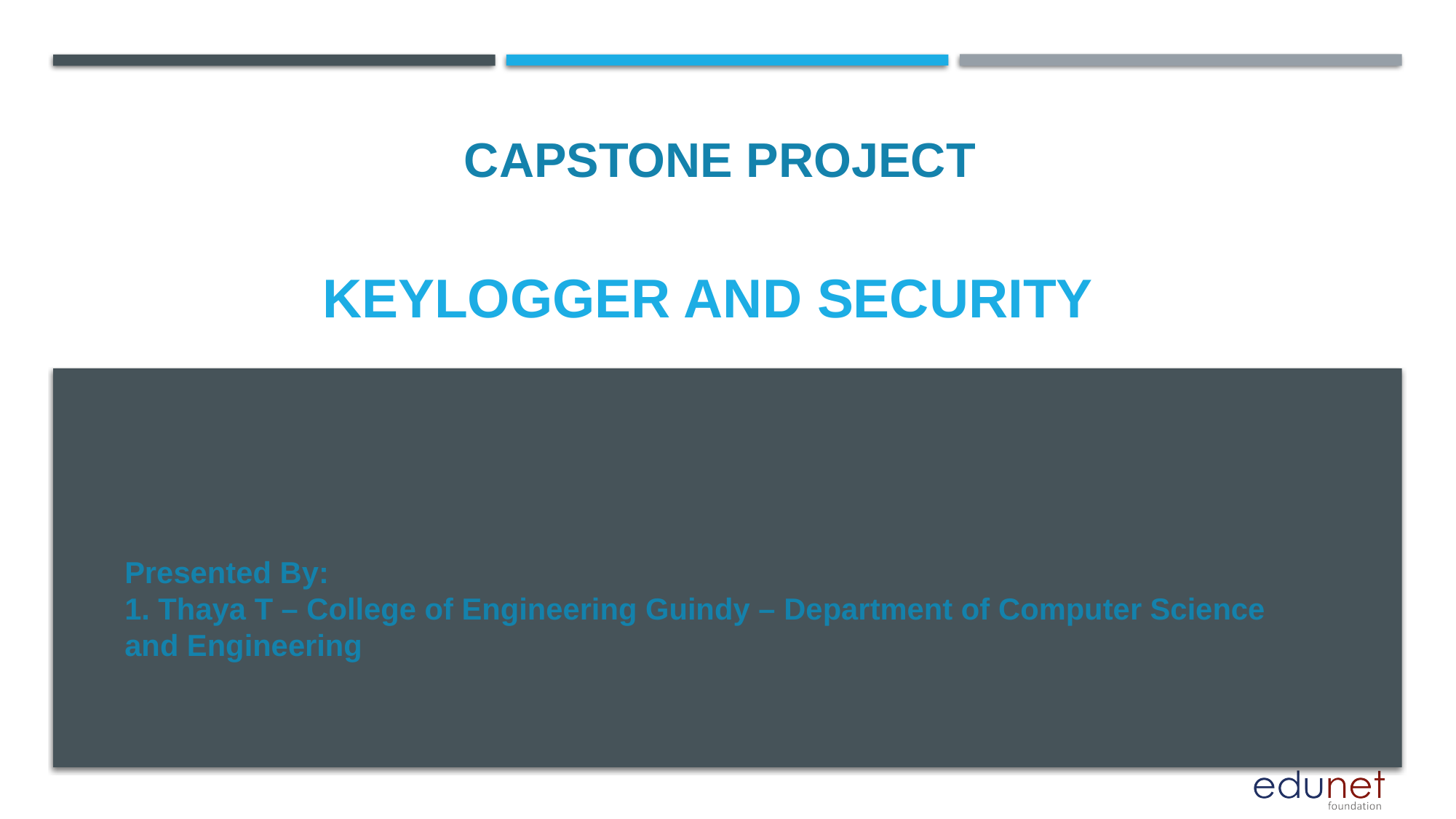

CAPSTONE PROJECT
# Keylogger and security
Presented By:
1. Thaya T – College of Engineering Guindy – Department of Computer Science and Engineering